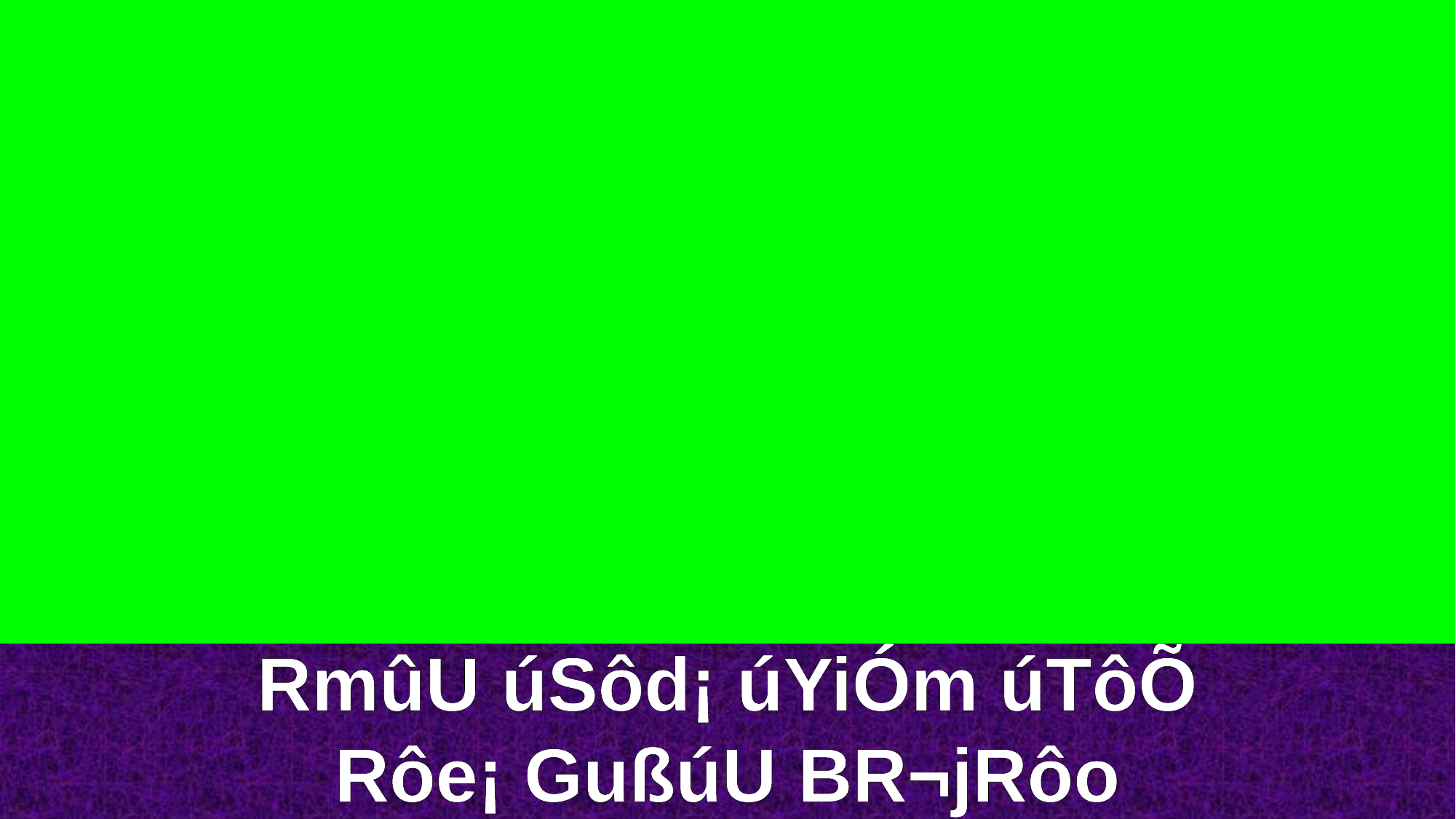

RmûU úSôd¡ úYiÓm úTôÕ
Rôe¡ GußúU BR¬jRôo